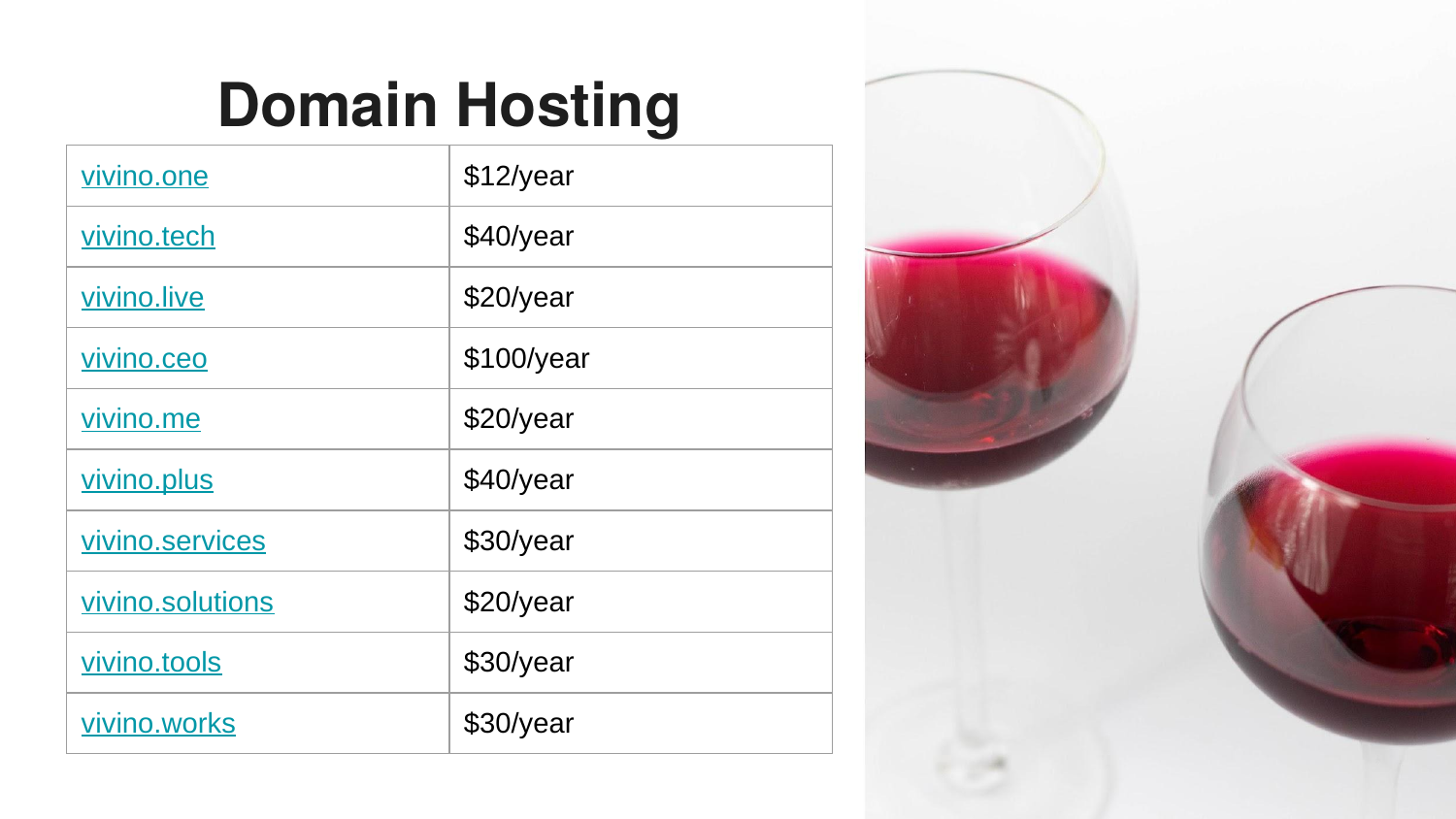

# Domain Hosting
| vivino.one | $12/year |
| --- | --- |
| vivino.tech | $40/year |
| vivino.live | $20/year |
| vivino.ceo | $100/year |
| vivino.me | $20/year |
| vivino.plus | $40/year |
| vivino.services | $30/year |
| vivino.solutions | $20/year |
| vivino.tools | $30/year |
| vivino.works | $30/year |